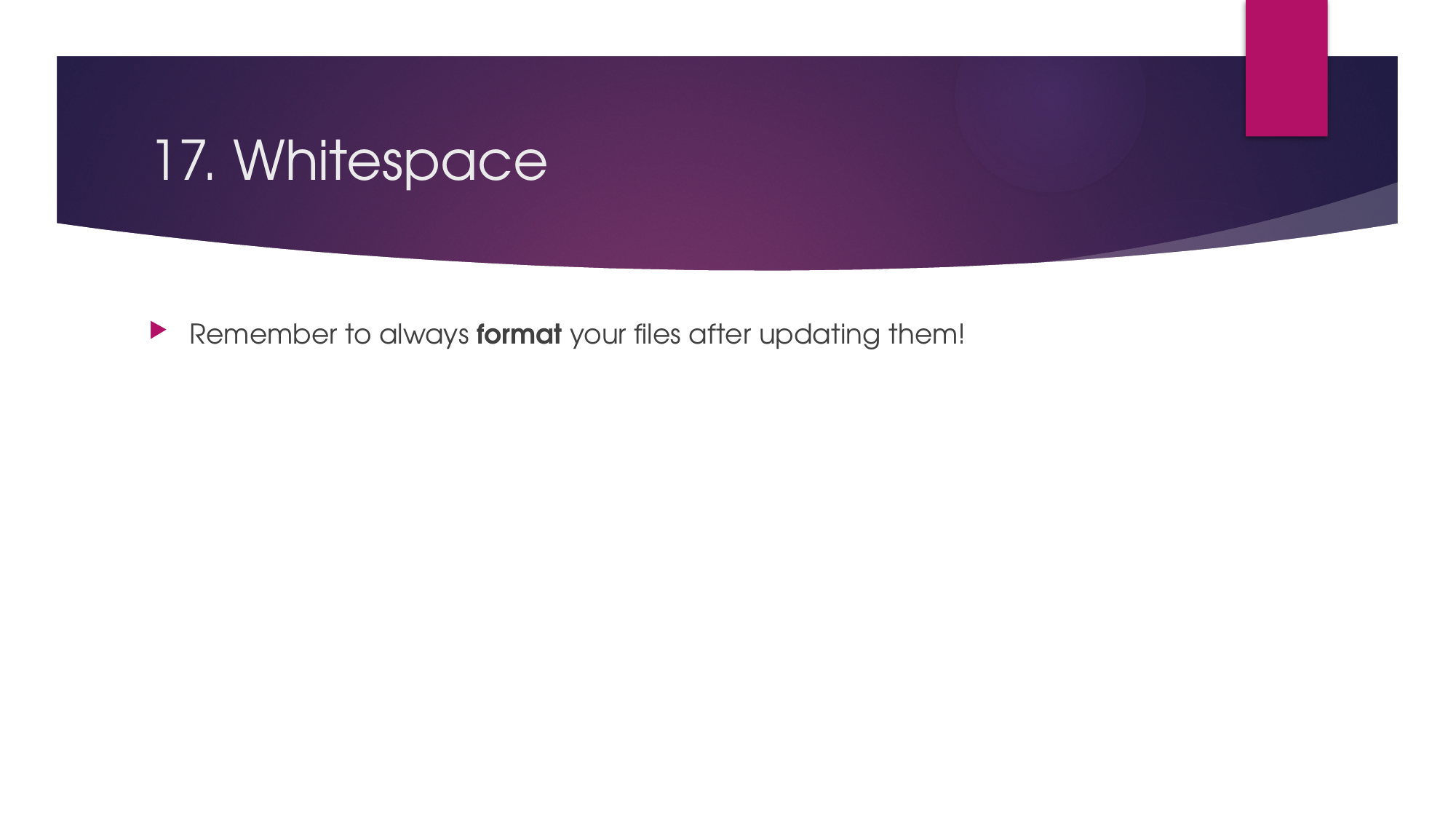

# 17. Whitespace
Remember to always format your files after updating them!